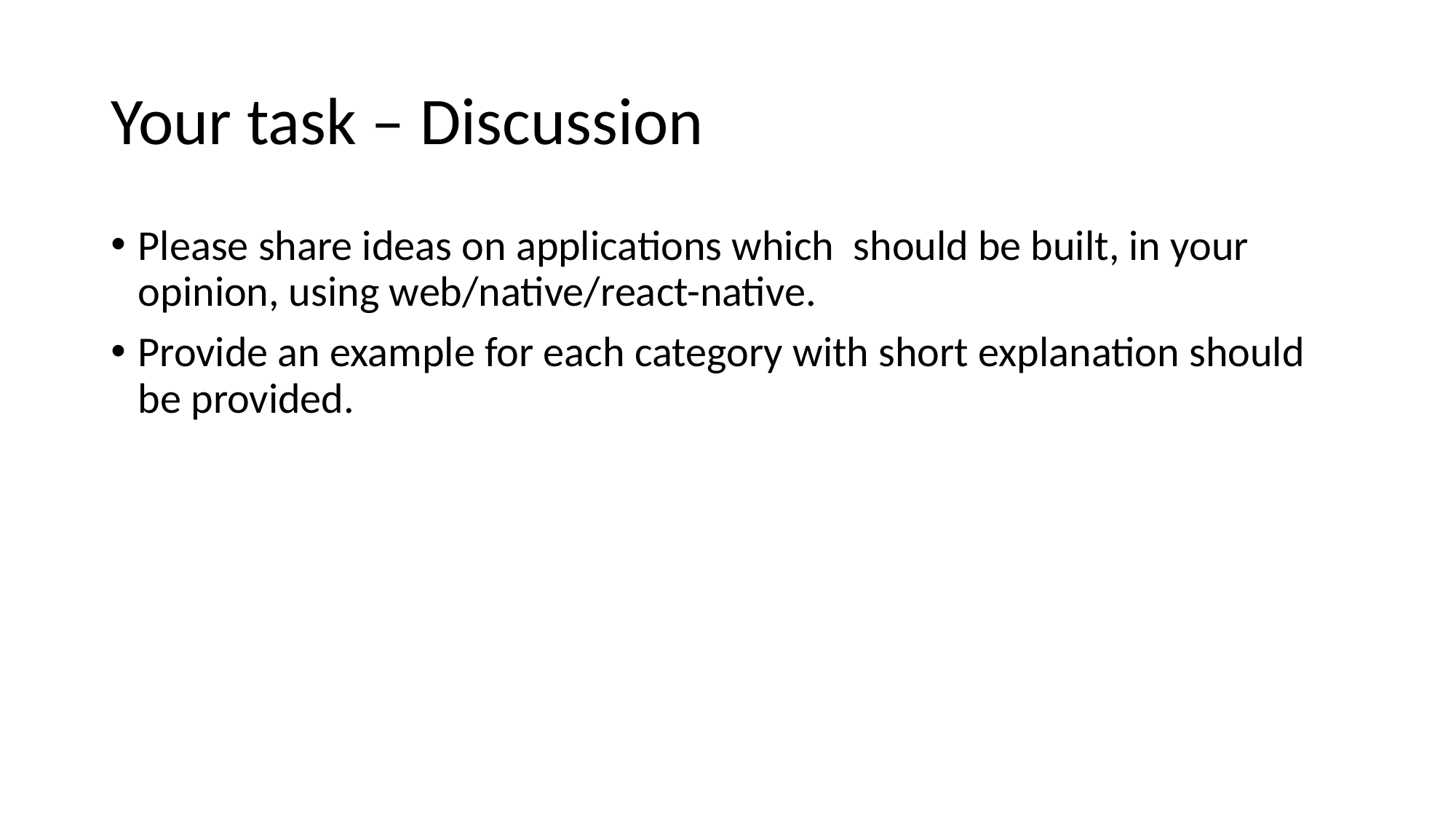

# Your task – Discussion
Please share ideas on applications which  should be built, in your opinion, using web/native/react-native.
Provide an example for each category with short explanation should be provided.